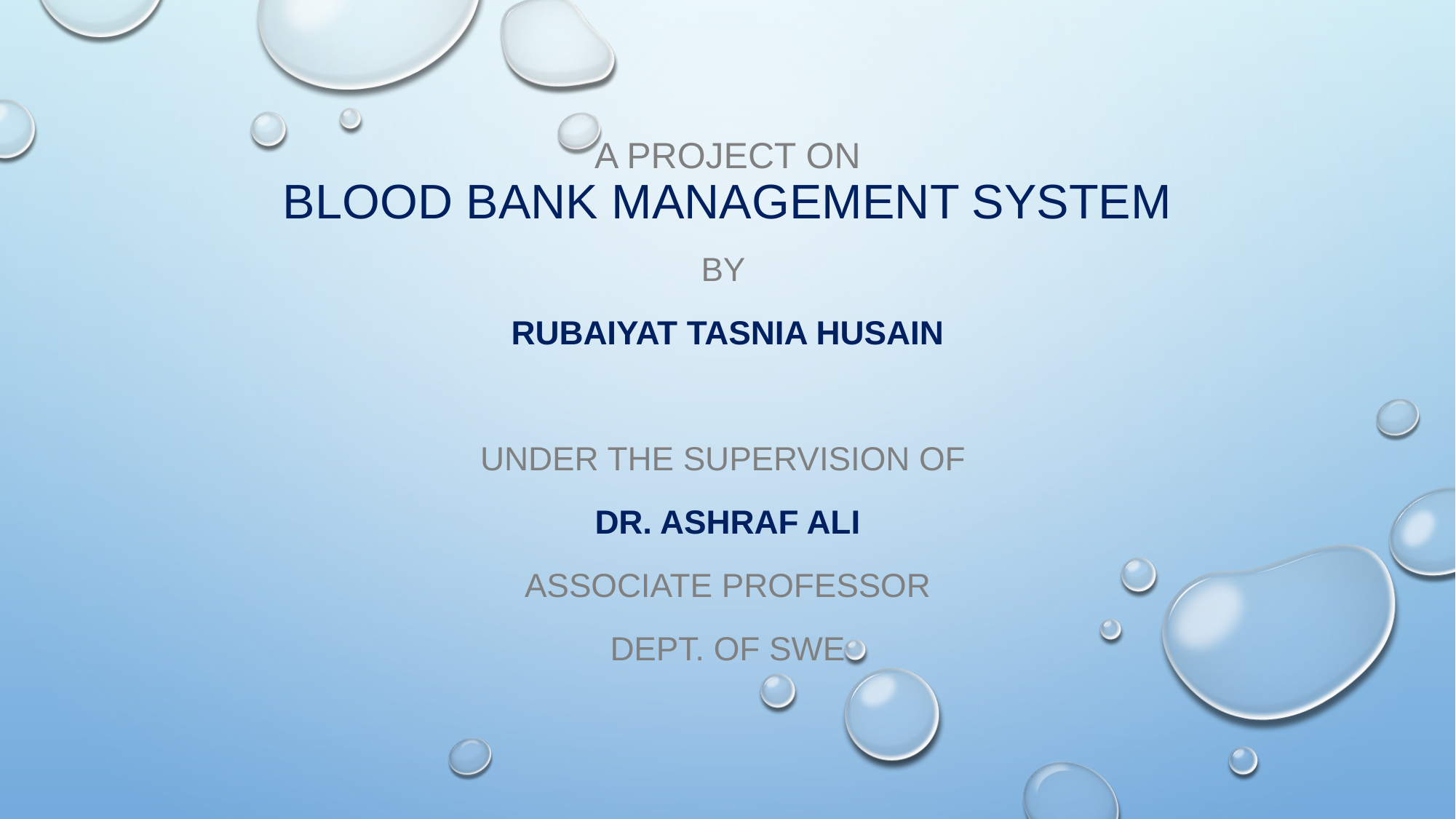

# A Project on Blood Bank Management System
By
Rubaiyat Tasnia Husain

Under the Supervision of
Dr. Ashraf Ali
Associate Professor
Dept. of SWE